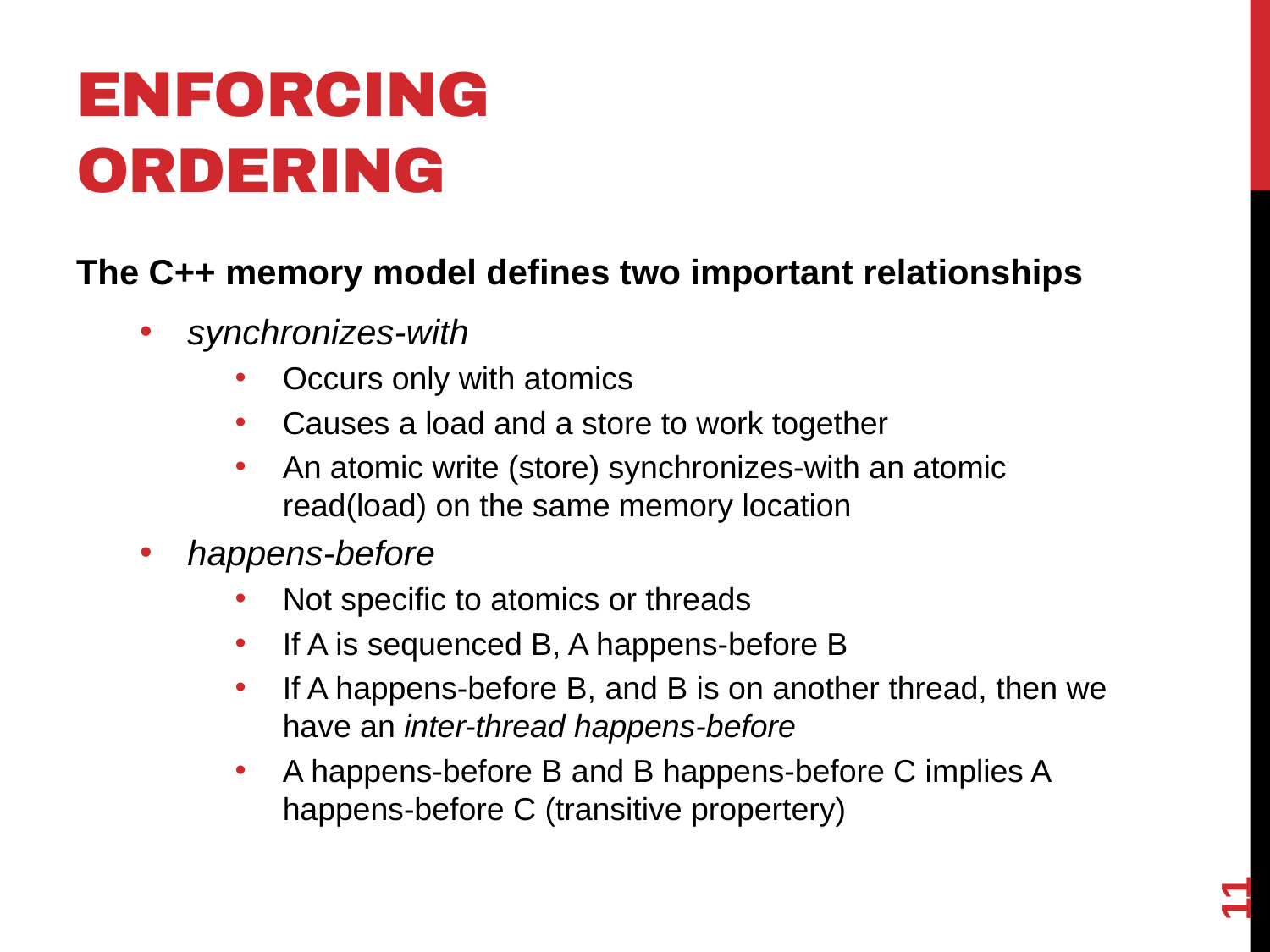

# Enforcing ordering
The C++ memory model defines two important relationships
synchronizes-with
Occurs only with atomics
Causes a load and a store to work together
An atomic write (store) synchronizes-with an atomic read(load) on the same memory location
happens-before
Not specific to atomics or threads
If A is sequenced B, A happens-before B
If A happens-before B, and B is on another thread, then we have an inter-thread happens-before
A happens-before B and B happens-before C implies A happens-before C (transitive propertery)
11